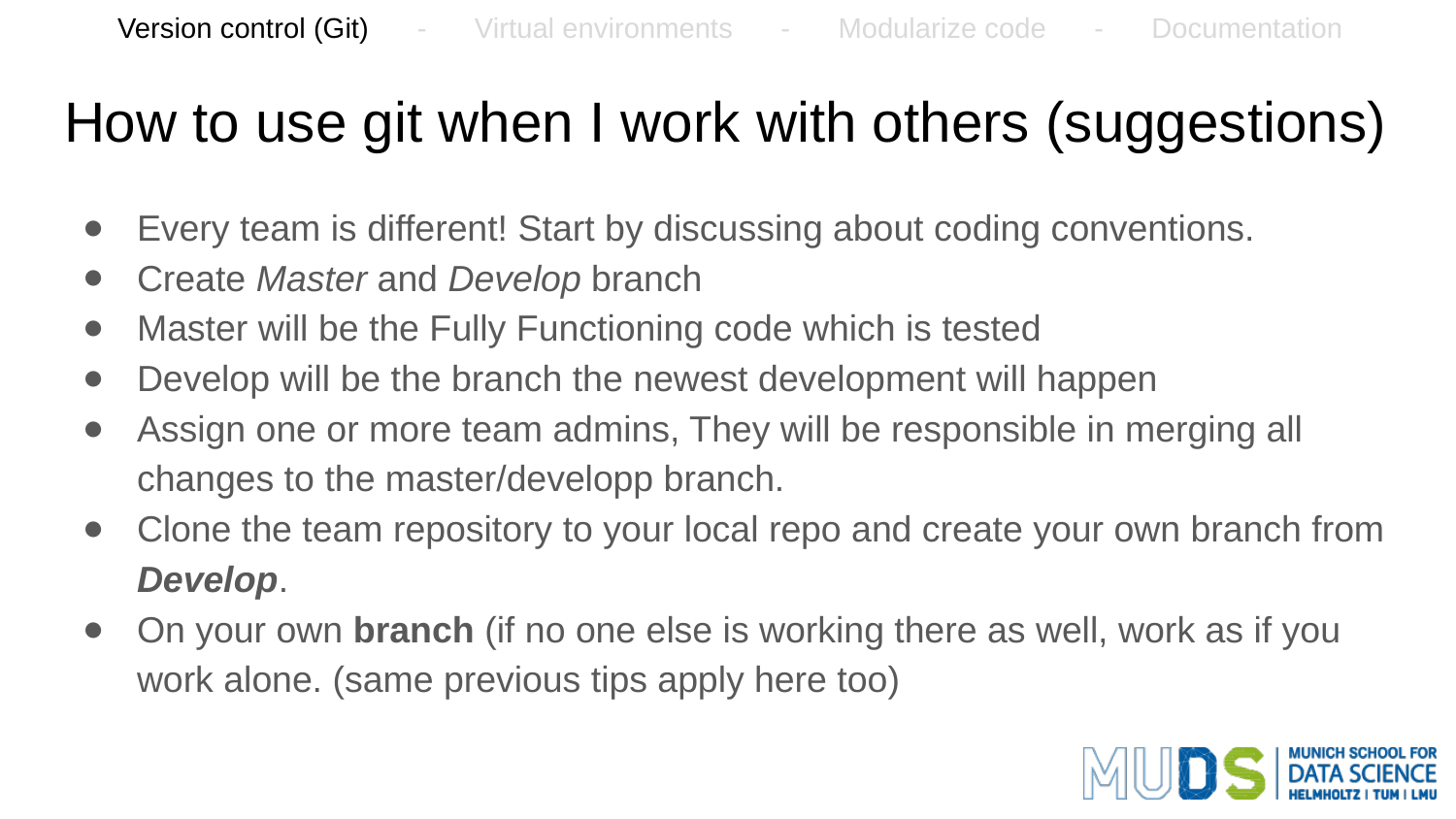

Version control (Git)      -      Virtual environments      -      Modularize code      -      Documentation
# How to use git when I work with others (suggestions)
Every team is different! Start by discussing about coding conventions.
Create Master and Develop branch
Master will be the Fully Functioning code which is tested
Develop will be the branch the newest development will happen
Assign one or more team admins, They will be responsible in merging all changes to the master/developp branch.
Clone the team repository to your local repo and create your own branch from Develop.
On your own branch (if no one else is working there as well, work as if you work alone. (same previous tips apply here too)